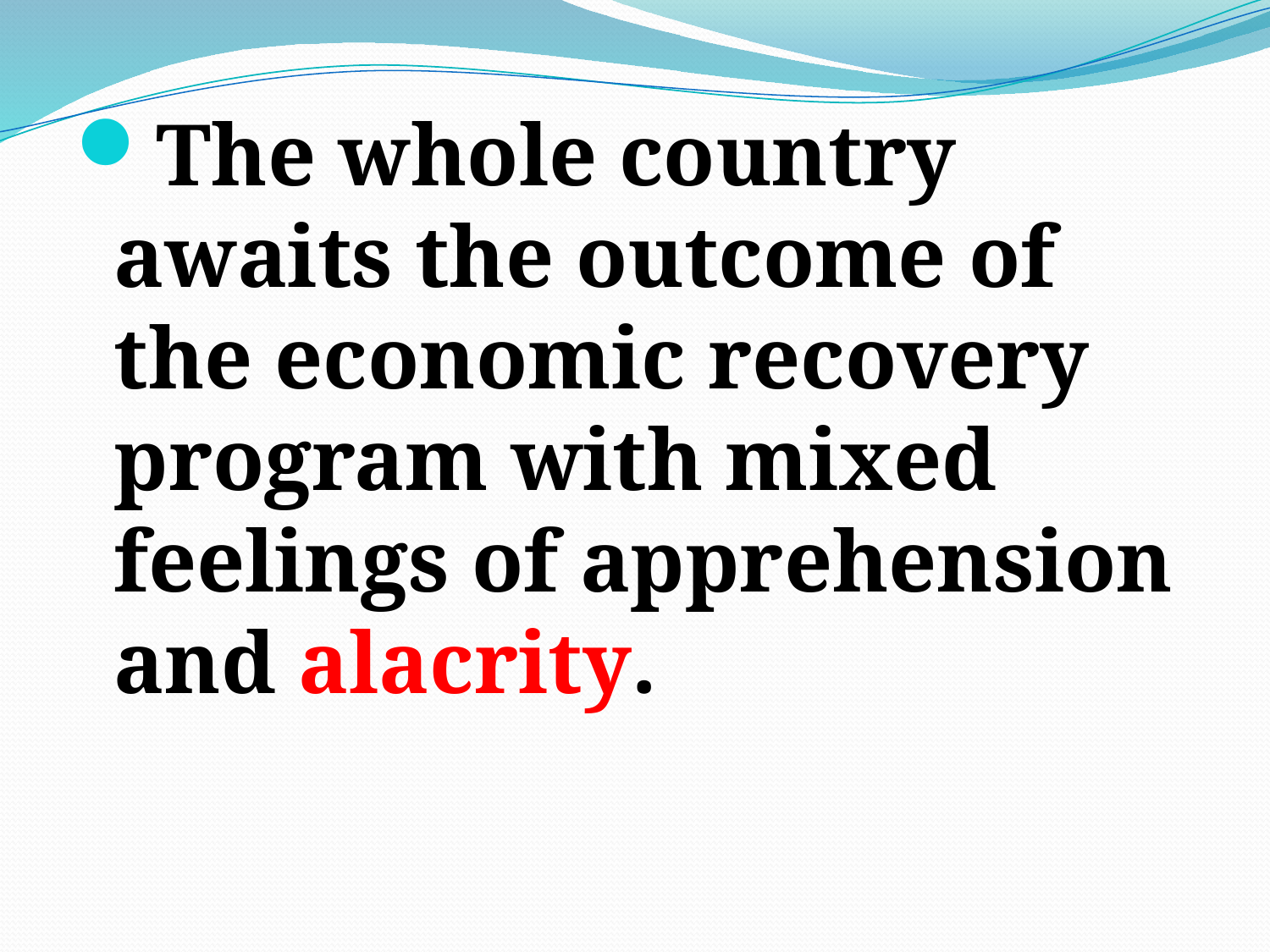

The whole country awaits the outcome of the economic recovery program with mixed feelings of apprehension and alacrity.
#